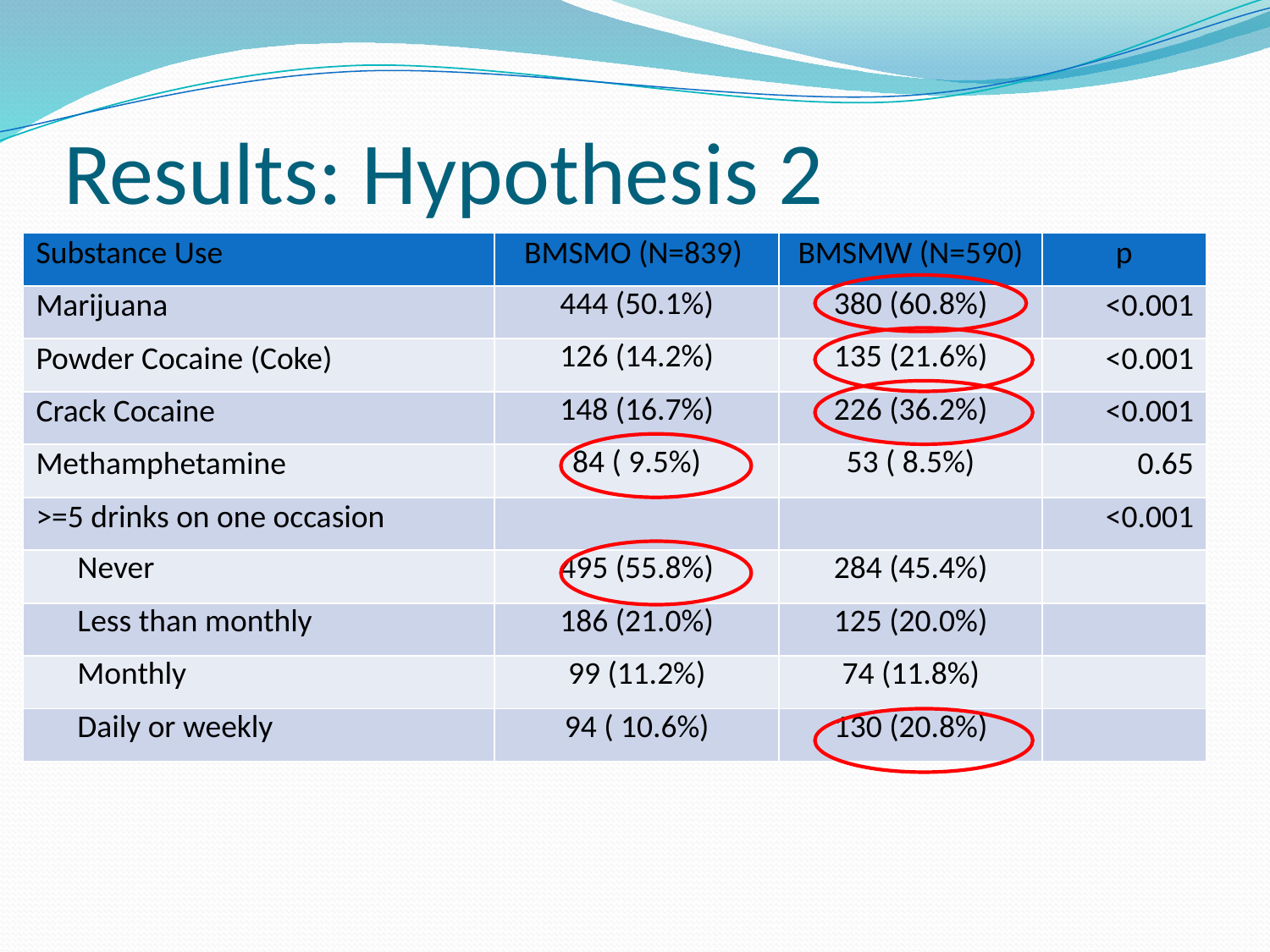

# Results: Hypothesis 2
| Substance Use | BMSMO (N=839) | BMSMW (N=590) | p |
| --- | --- | --- | --- |
| Marijuana | 444 (50.1%) | 380 (60.8%) | <0.001 |
| Powder Cocaine (Coke) | 126 (14.2%) | 135 (21.6%) | <0.001 |
| Crack Cocaine | 148 (16.7%) | 226 (36.2%) | <0.001 |
| Methamphetamine | 84 ( 9.5%) | 53 ( 8.5%) | 0.65 |
| >=5 drinks on one occasion |  |  | <0.001 |
| Never | 495 (55.8%) | 284 (45.4%) |  |
| Less than monthly | 186 (21.0%) | 125 (20.0%) |  |
| Monthly | 99 (11.2%) | 74 (11.8%) |  |
| Daily or weekly | 94 ( 10.6%) | 130 (20.8%) |  |